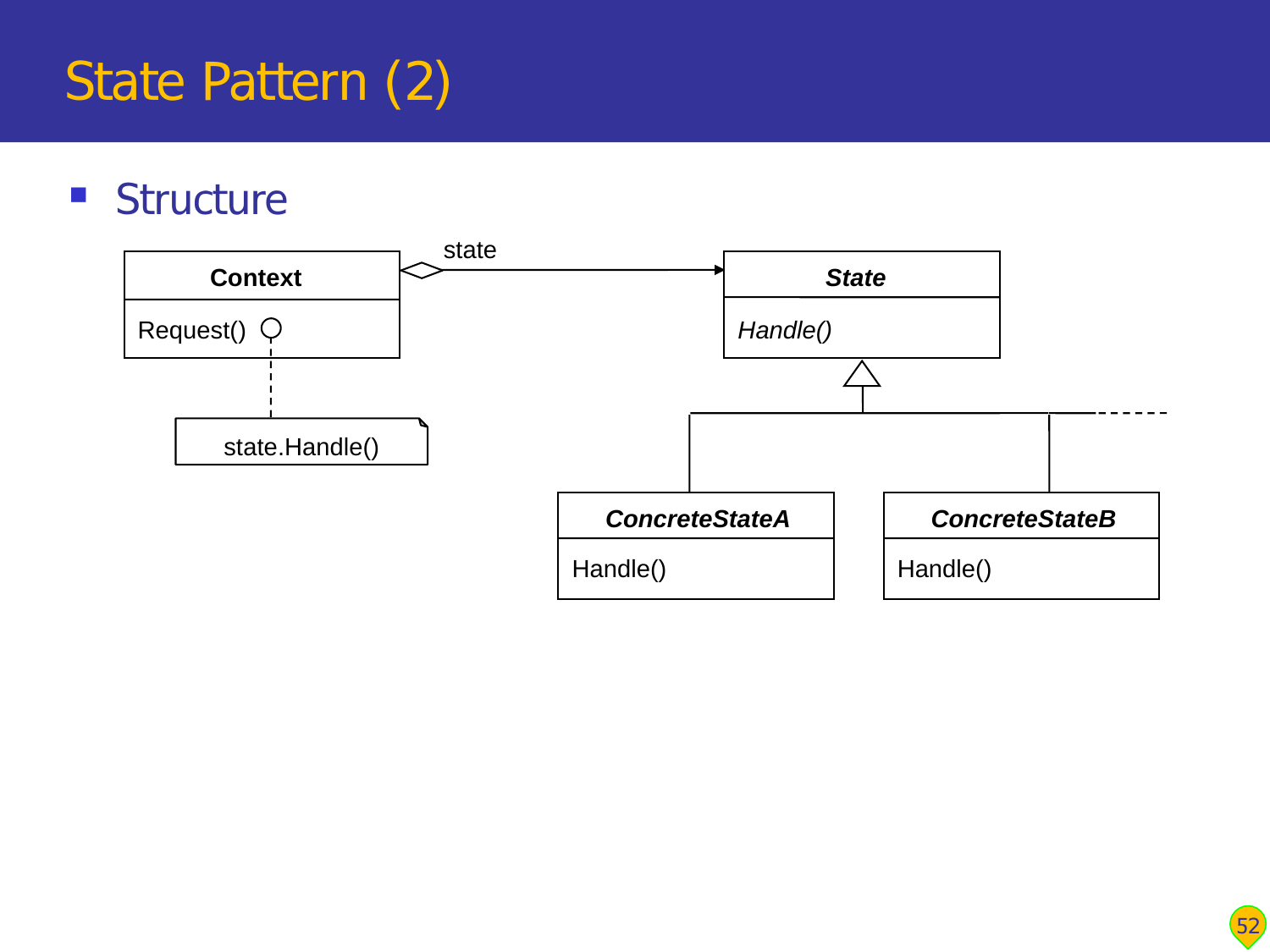

# State Pattern (2)

Structure
state

Context
State

Request()
Handle()

state.Handle()

ConcreteStateA
ConcreteStateB

Handle()
Handle()
52